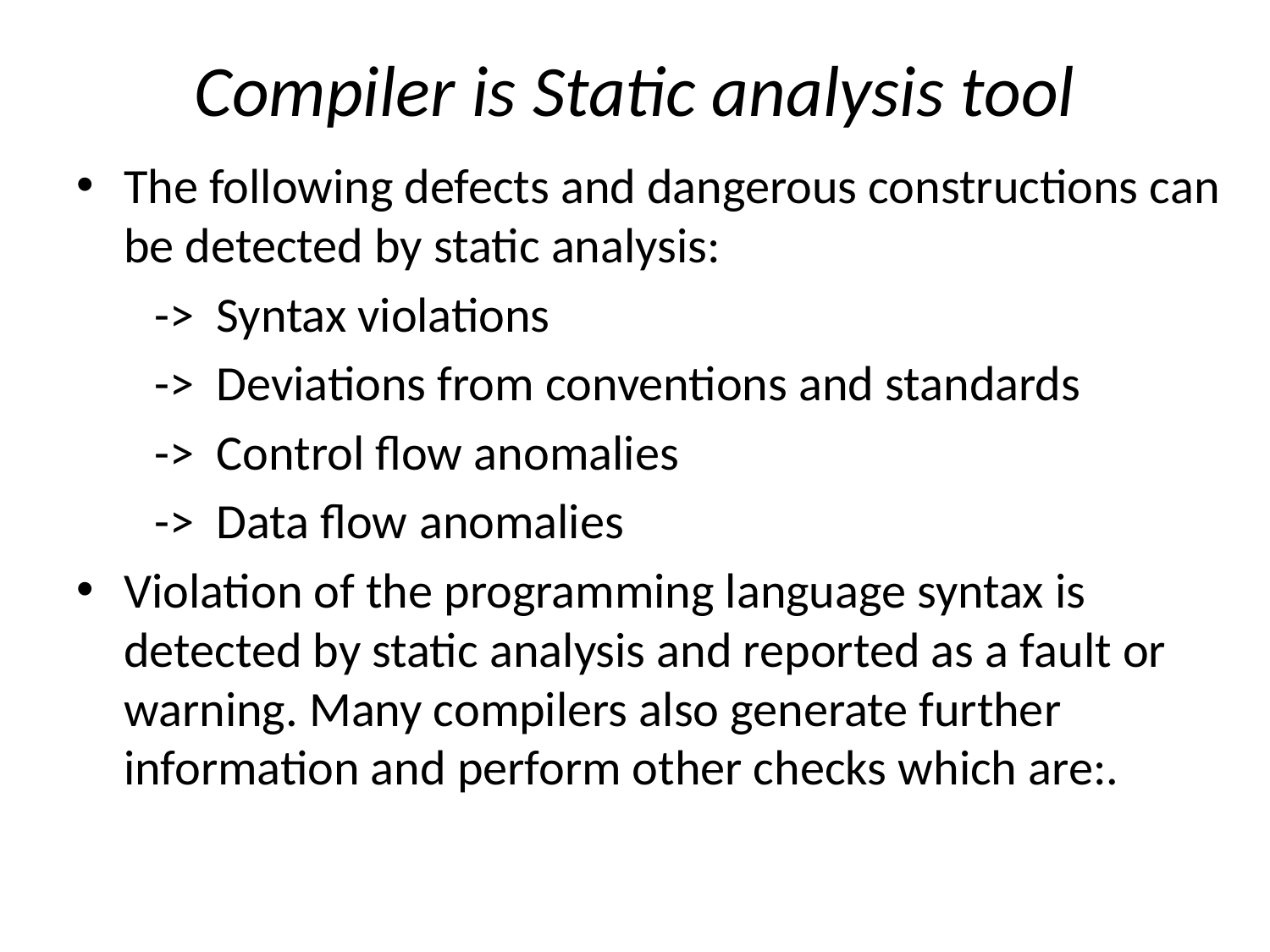

# Compiler is Static analysis tool
The following defects and dangerous constructions can be detected by static analysis:
       ->  Syntax violations
       ->  Deviations from conventions and standards
       ->  Control flow anomalies
       ->  Data flow anomalies
Violation of the programming language syntax is detected by static analysis and reported as a fault or warning. Many compilers also generate further information and perform other checks which are:.